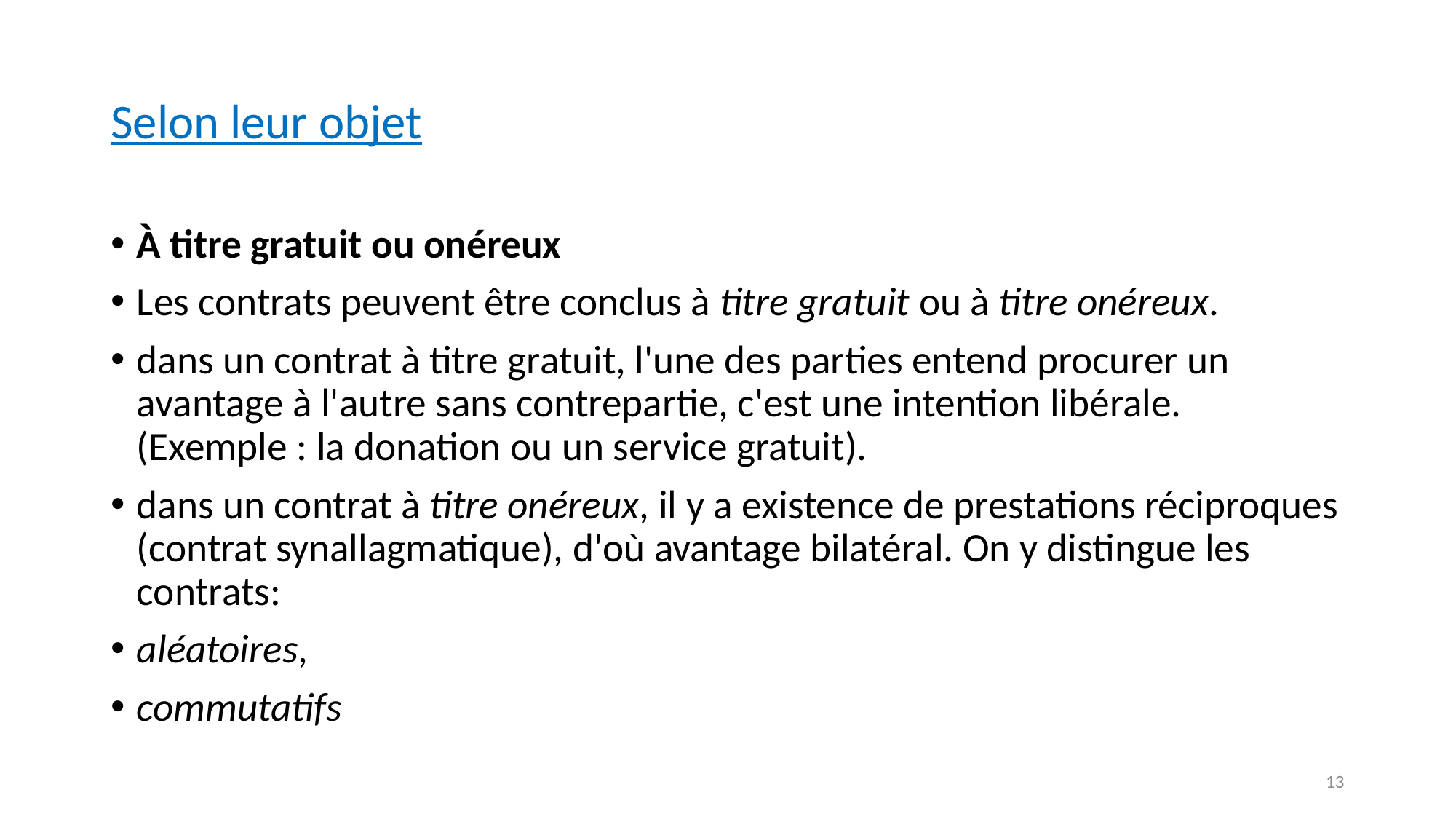

Selon leur objet
À titre gratuit ou onéreux
Les contrats peuvent être conclus à titre gratuit ou à titre onéreux.
dans un contrat à titre gratuit, l'une des parties entend procurer un avantage à l'autre sans contrepartie, c'est une intention libérale. (Exemple : la donation ou un service gratuit).
dans un contrat à titre onéreux, il y a existence de prestations réciproques (contrat synallagmatique), d'où avantage bilatéral. On y distingue les contrats:
aléatoires,
commutatifs

13